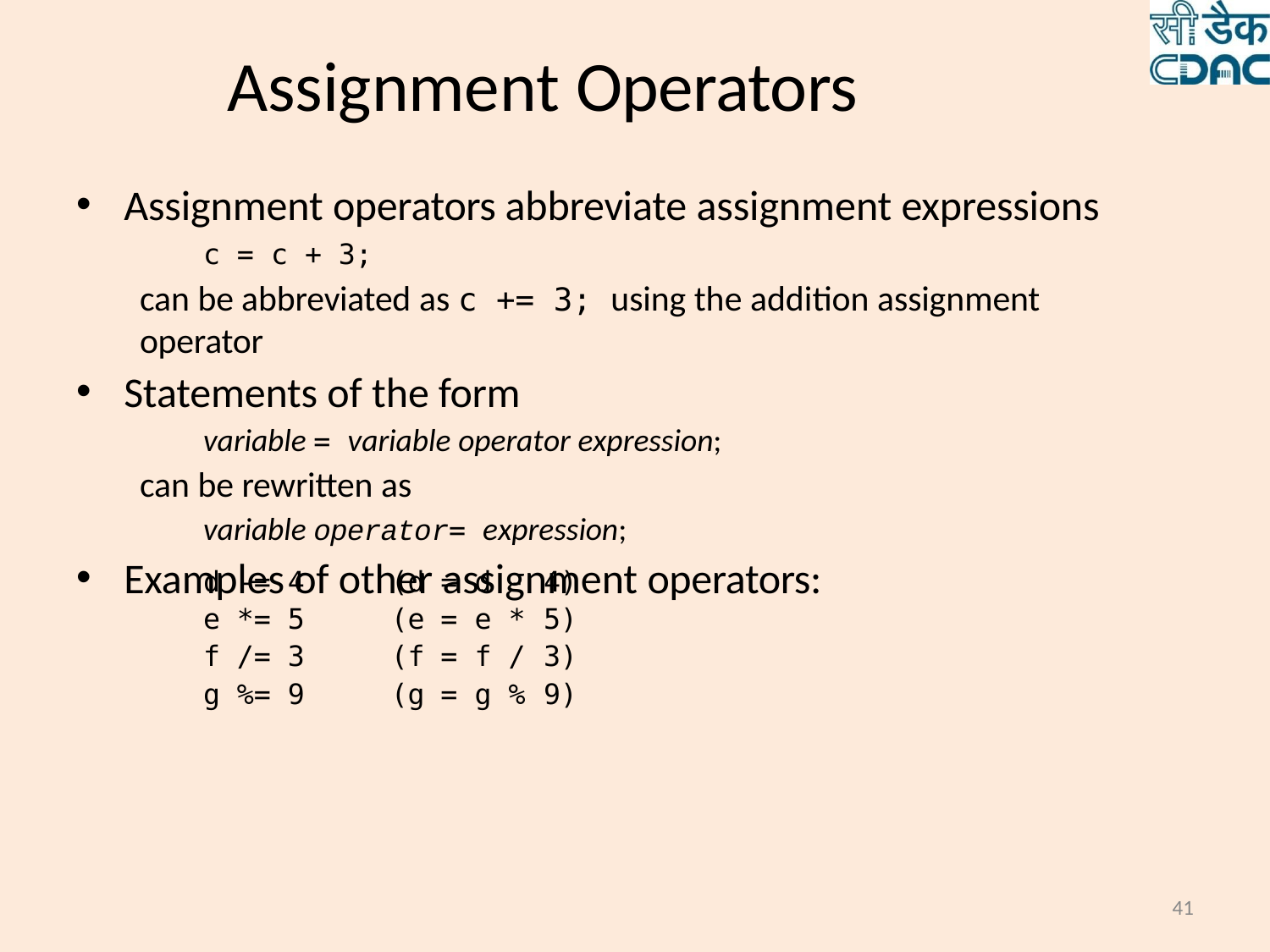

# Assignment Operators
Assignment operators abbreviate assignment expressions
c = c + 3;
can be abbreviated as c += 3; using the addition assignment operator
Statements of the form
variable = variable operator expression;
can be rewritten as
variable operator= expression;
Examples of other assignment operators:
| d -= | 4 | (d | = | d | - | 4) |
| --- | --- | --- | --- | --- | --- | --- |
| e \*= | 5 | (e | = | e | \* | 5) |
| f /= | 3 | (f | = | f | / | 3) |
| g %= | 9 | (g | = | g | % | 9) |
41